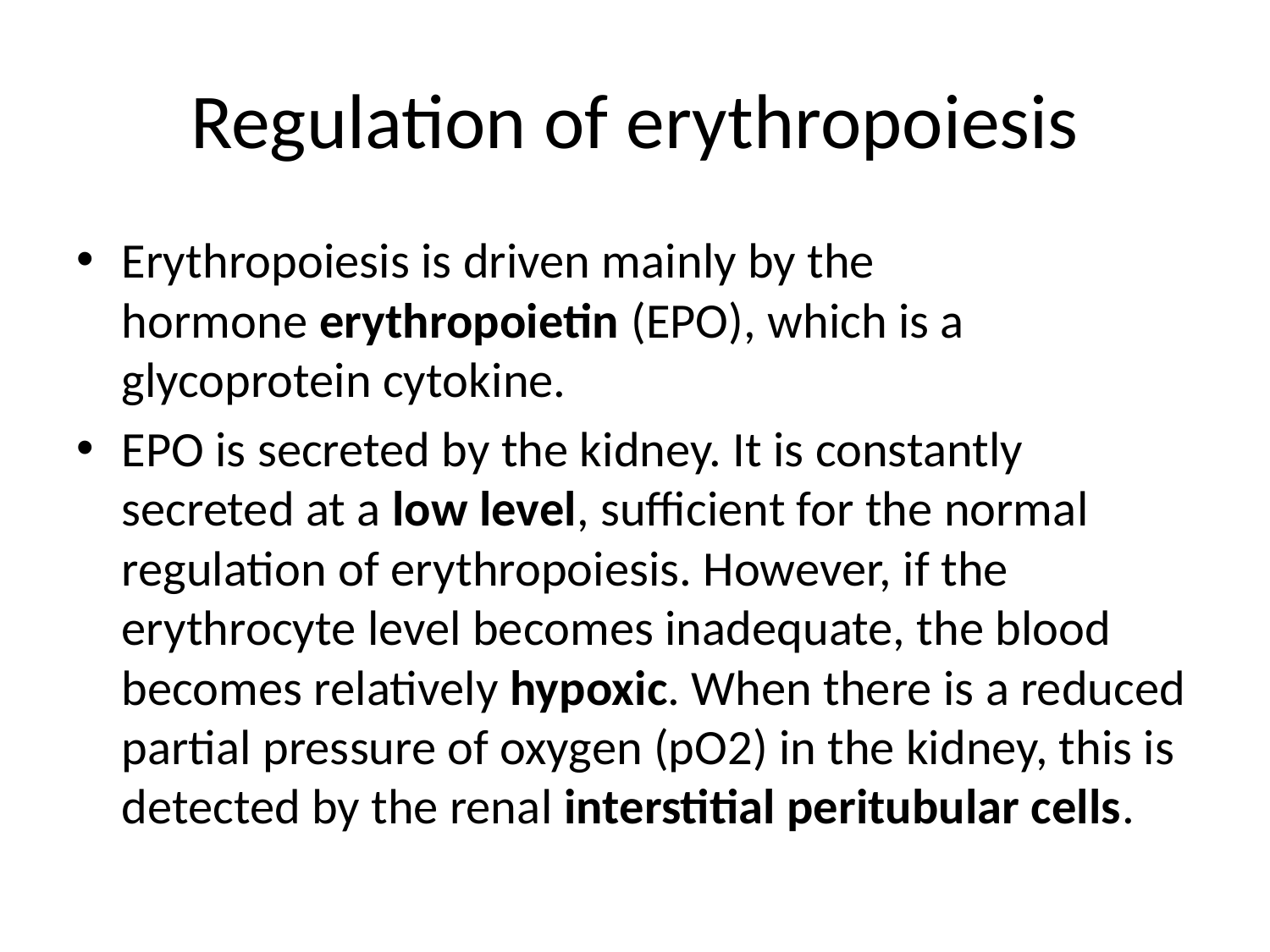

# Regulation of erythropoiesis
Erythropoiesis is driven mainly by the hormone erythropoietin (EPO), which is a glycoprotein cytokine.
EPO is secreted by the kidney. It is constantly secreted at a low level, sufficient for the normal regulation of erythropoiesis. However, if the erythrocyte level becomes inadequate, the blood becomes relatively hypoxic. When there is a reduced partial pressure of oxygen (pO2) in the kidney, this is detected by the renal interstitial peritubular cells.